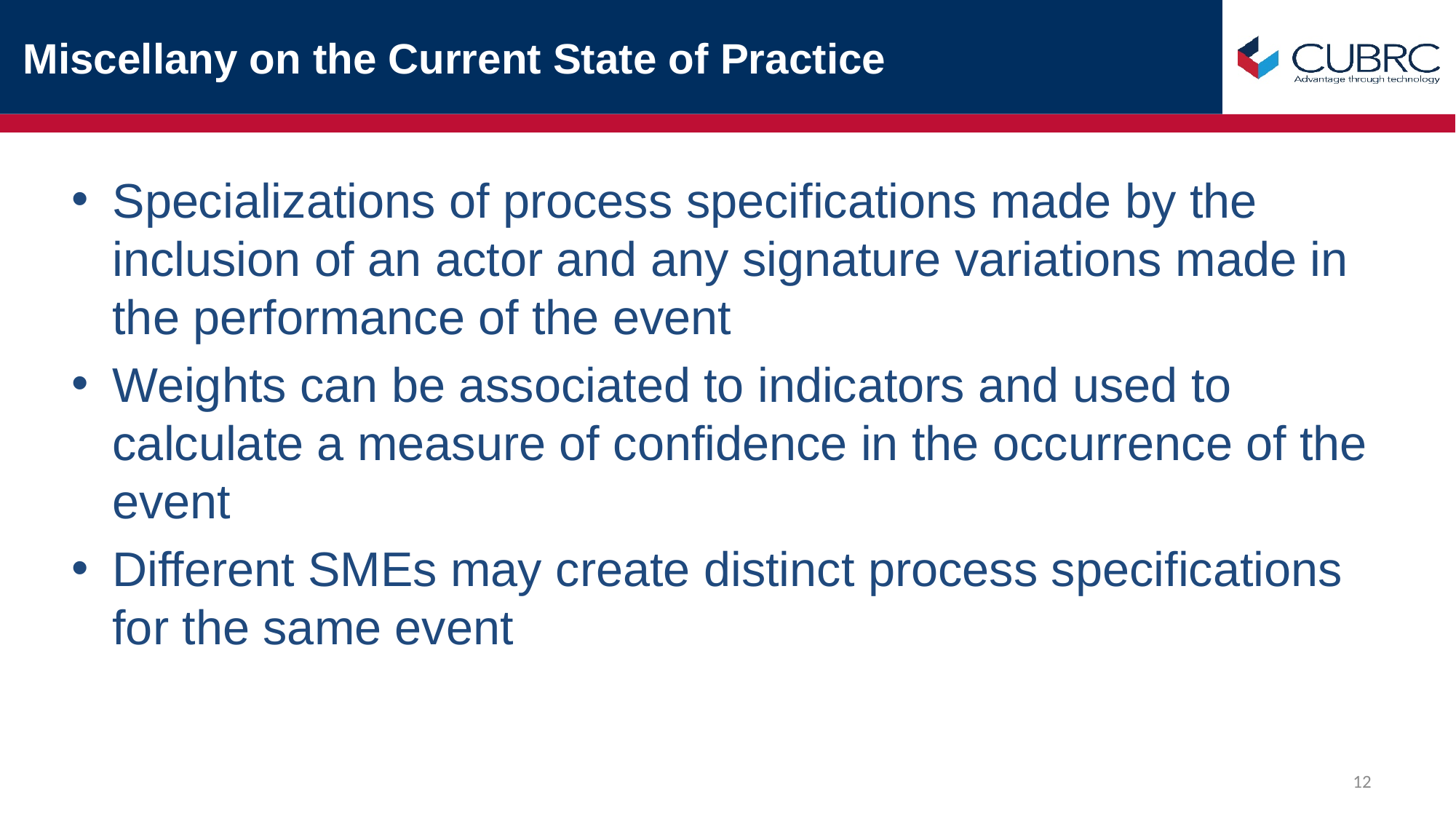

# Miscellany on the Current State of Practice
Specializations of process specifications made by the inclusion of an actor and any signature variations made in the performance of the event
Weights can be associated to indicators and used to calculate a measure of confidence in the occurrence of the event
Different SMEs may create distinct process specifications for the same event

12